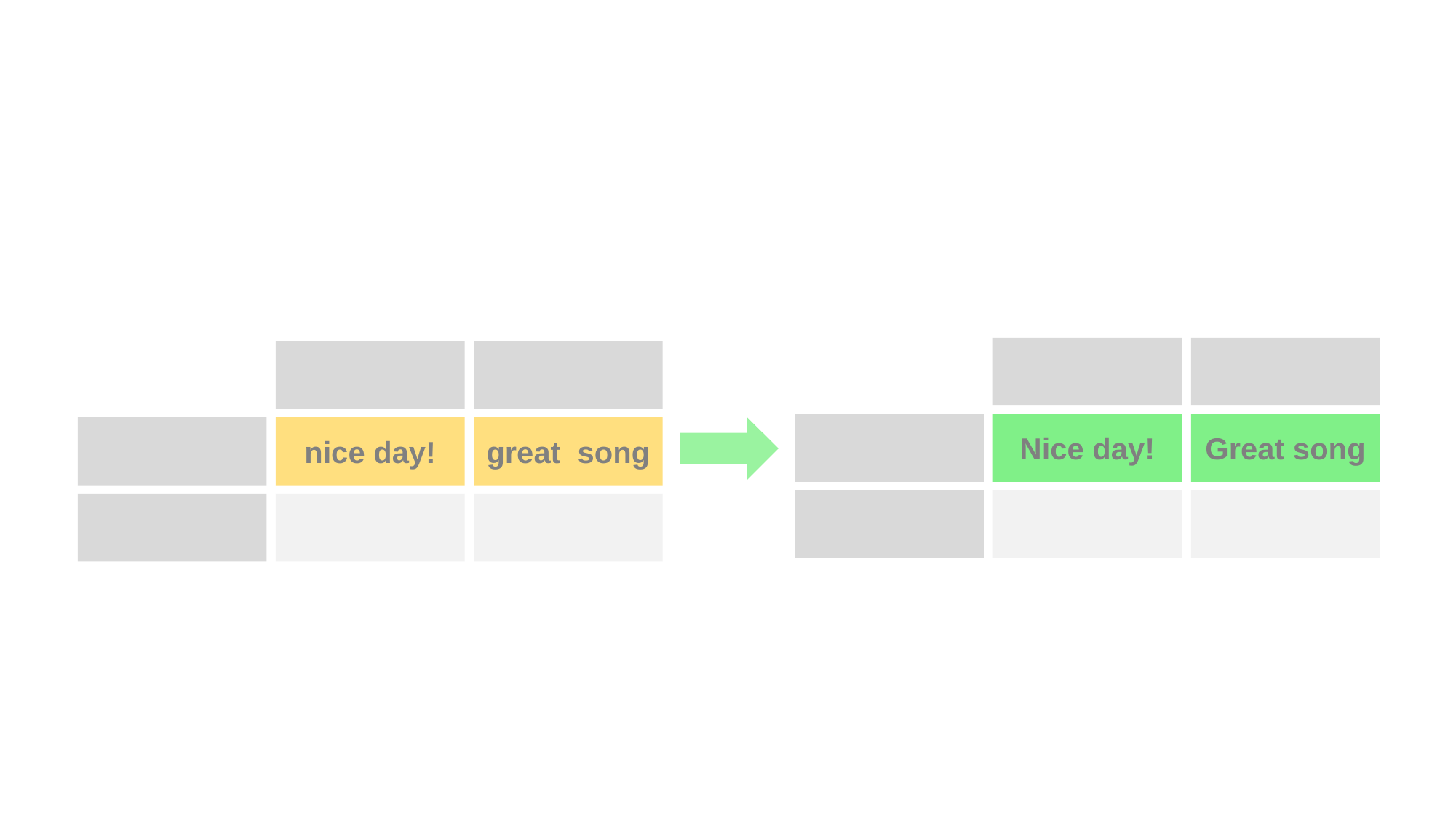

# Capitalize Sentence

Nice day!
Great song

nice day!
great  song